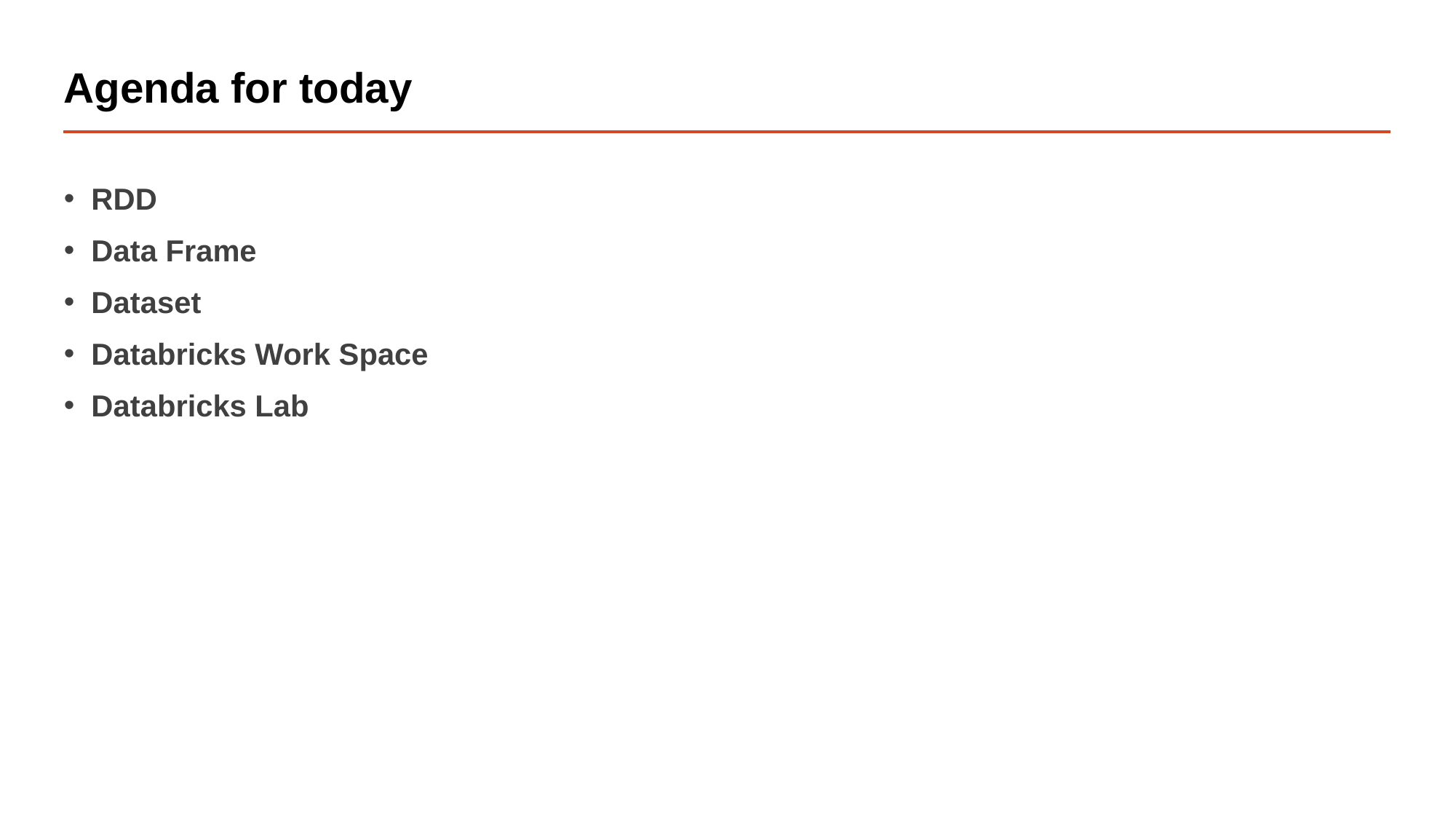

# Agenda for today
RDD
Data Frame
Dataset
Databricks Work Space
Databricks Lab